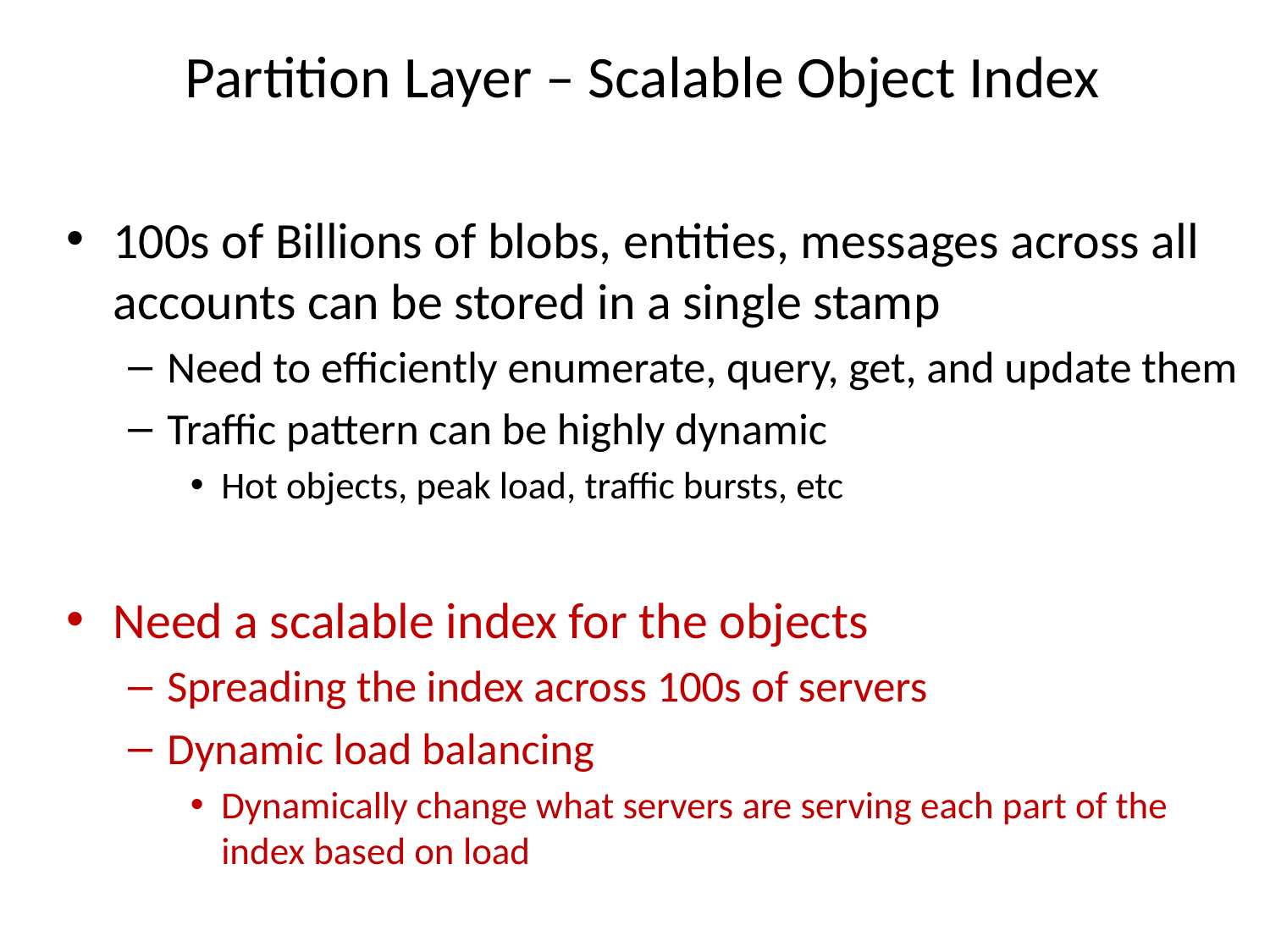

# Partition Layer – Scalable Object Index
100s of Billions of blobs, entities, messages across all accounts can be stored in a single stamp
Need to efficiently enumerate, query, get, and update them
Traffic pattern can be highly dynamic
Hot objects, peak load, traffic bursts, etc

Need a scalable index for the objects
Spreading the index across 100s of servers
Dynamic load balancing
Dynamically change what servers are serving each part of the index based on load